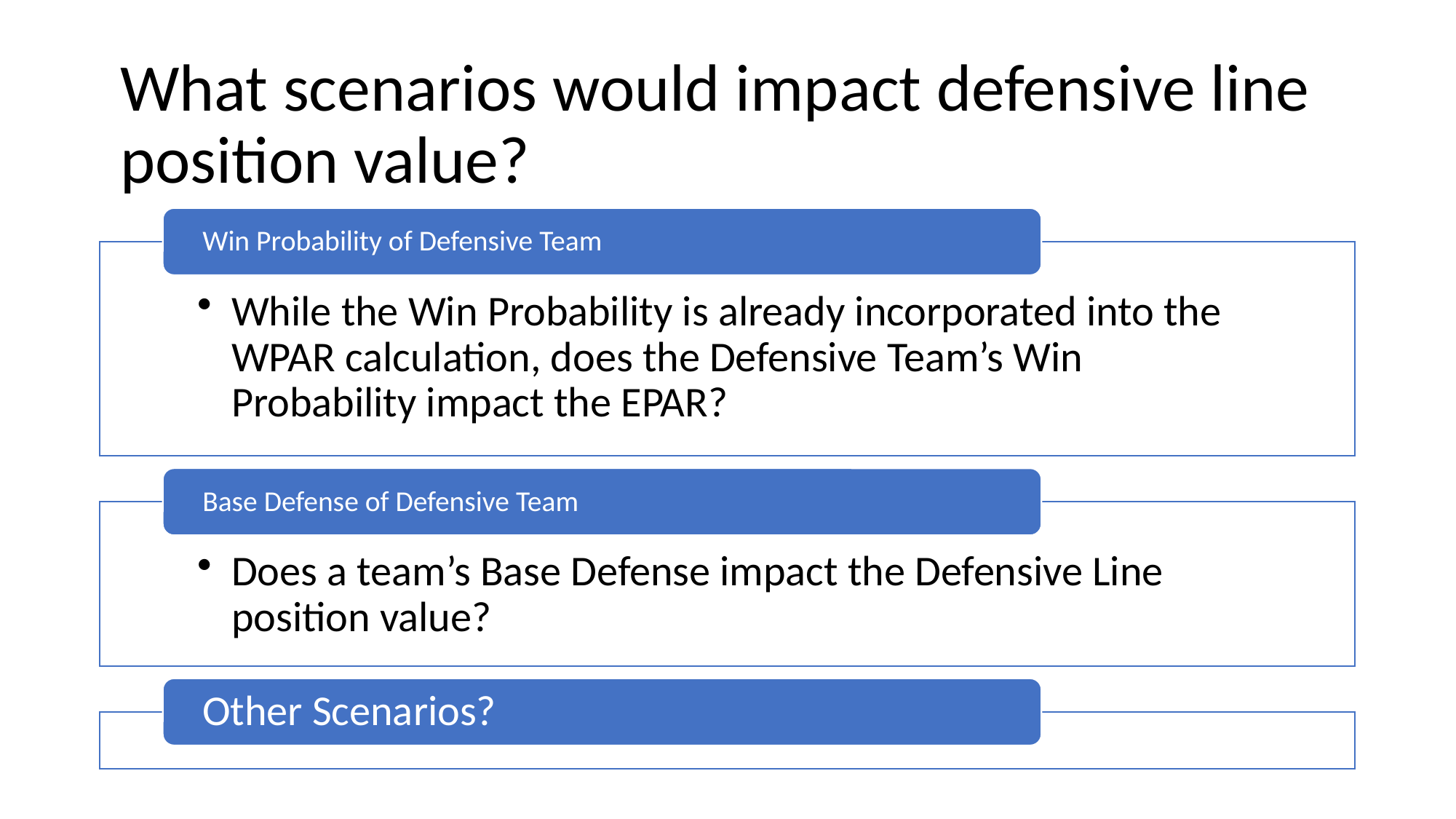

# What scenarios would impact defensive line position value?
While the Win Probability is already incorporated into the WPAR calculation, does the Defensive Team’s Win Probability impact the EPAR?
Win Probability of Defensive Team
Does a team’s Base Defense impact the Defensive Line position value?
Base Defense of Defensive Team

Other Scenarios?